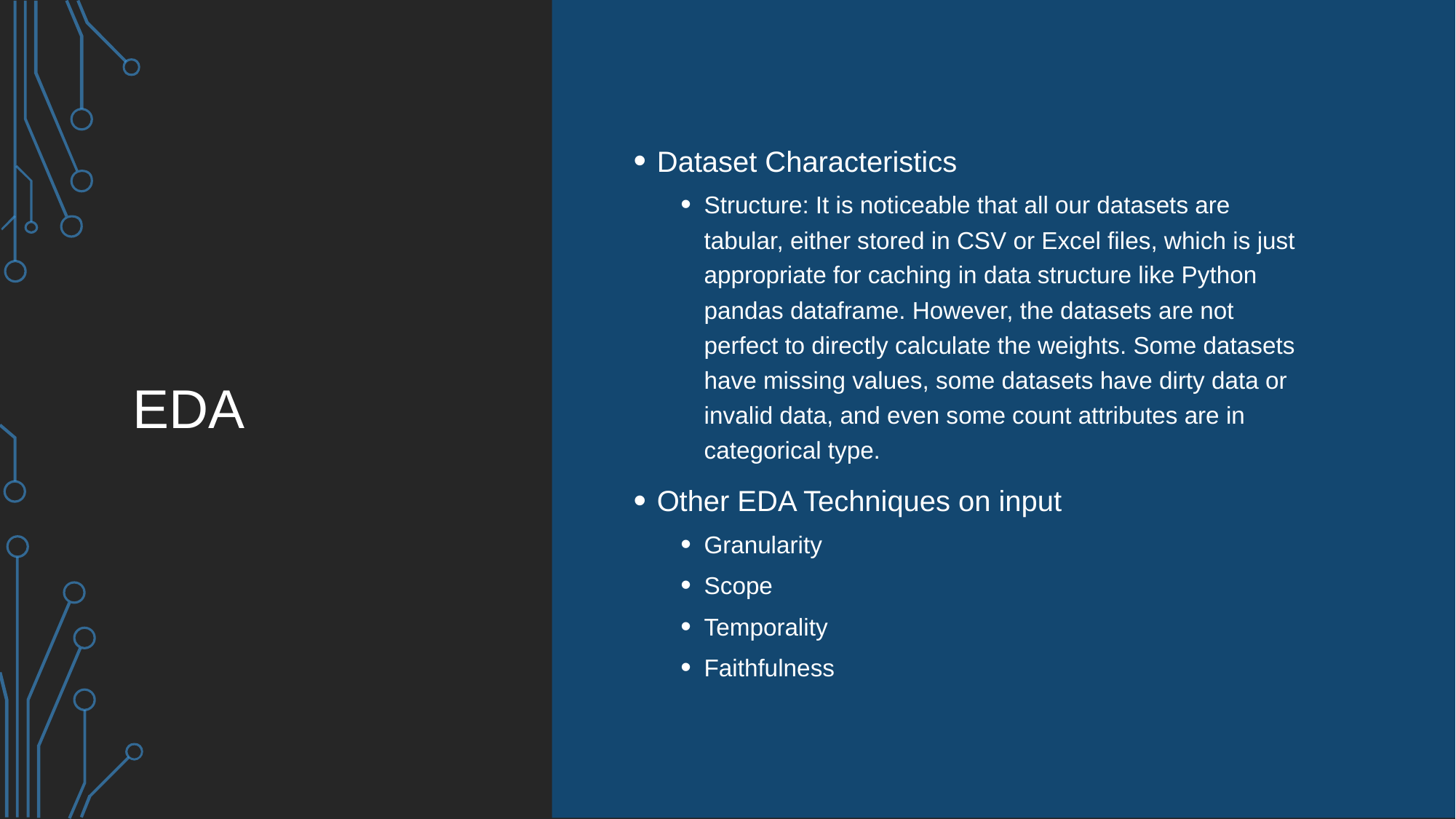

# eda
Dataset Characteristics
Structure: It is noticeable that all our datasets are tabular, either stored in CSV or Excel files, which is just appropriate for caching in data structure like Python pandas dataframe. However, the datasets are not perfect to directly calculate the weights. Some datasets have missing values, some datasets have dirty data or invalid data, and even some count attributes are in categorical type.
Other EDA Techniques on input
Granularity
Scope
Temporality
Faithfulness